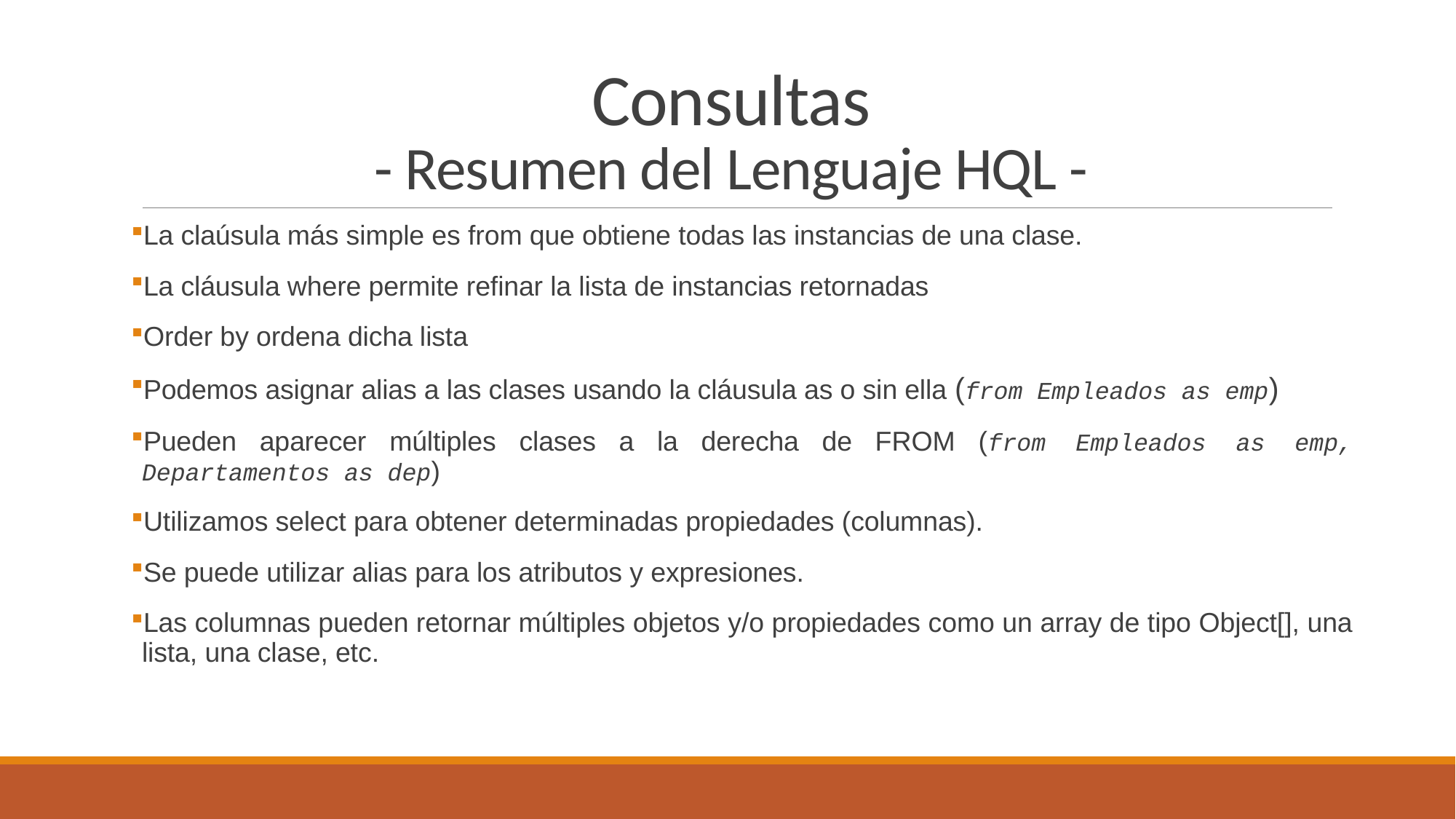

# Consultas - Resumen del Lenguaje HQL -
La claúsula más simple es from que obtiene todas las instancias de una clase.
La cláusula where permite refinar la lista de instancias retornadas
Order by ordena dicha lista
Podemos asignar alias a las clases usando la cláusula as o sin ella (from Empleados as emp)
Pueden aparecer múltiples clases a la derecha de FROM (from Empleados as emp, Departamentos as dep)
Utilizamos select para obtener determinadas propiedades (columnas).
Se puede utilizar alias para los atributos y expresiones.
Las columnas pueden retornar múltiples objetos y/o propiedades como un array de tipo Object[], una lista, una clase, etc.